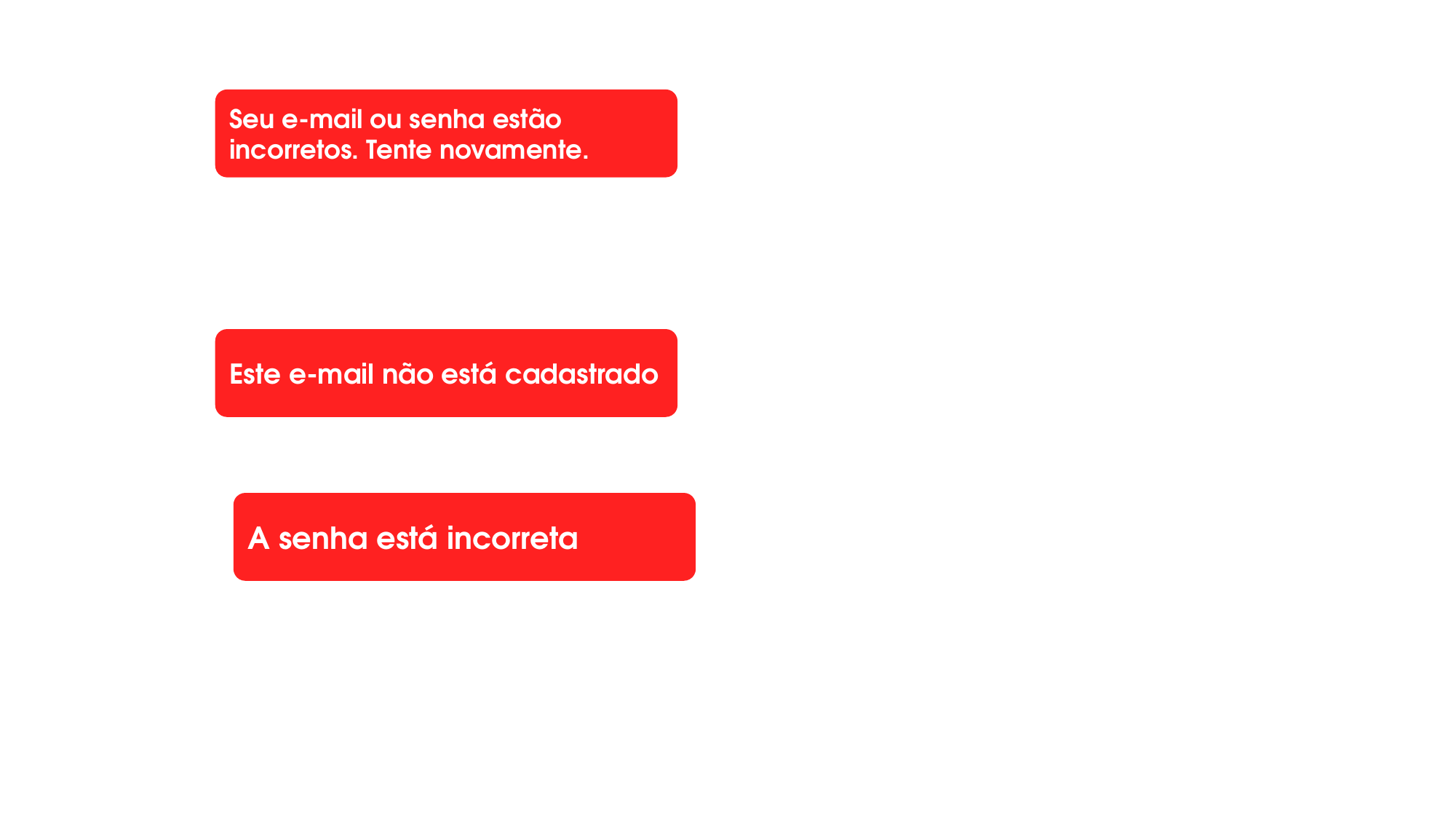

Seu e-mail ou senha estão incorretos. Tente novamente.
Este e-mail não está cadastrado
A senha está incorreta